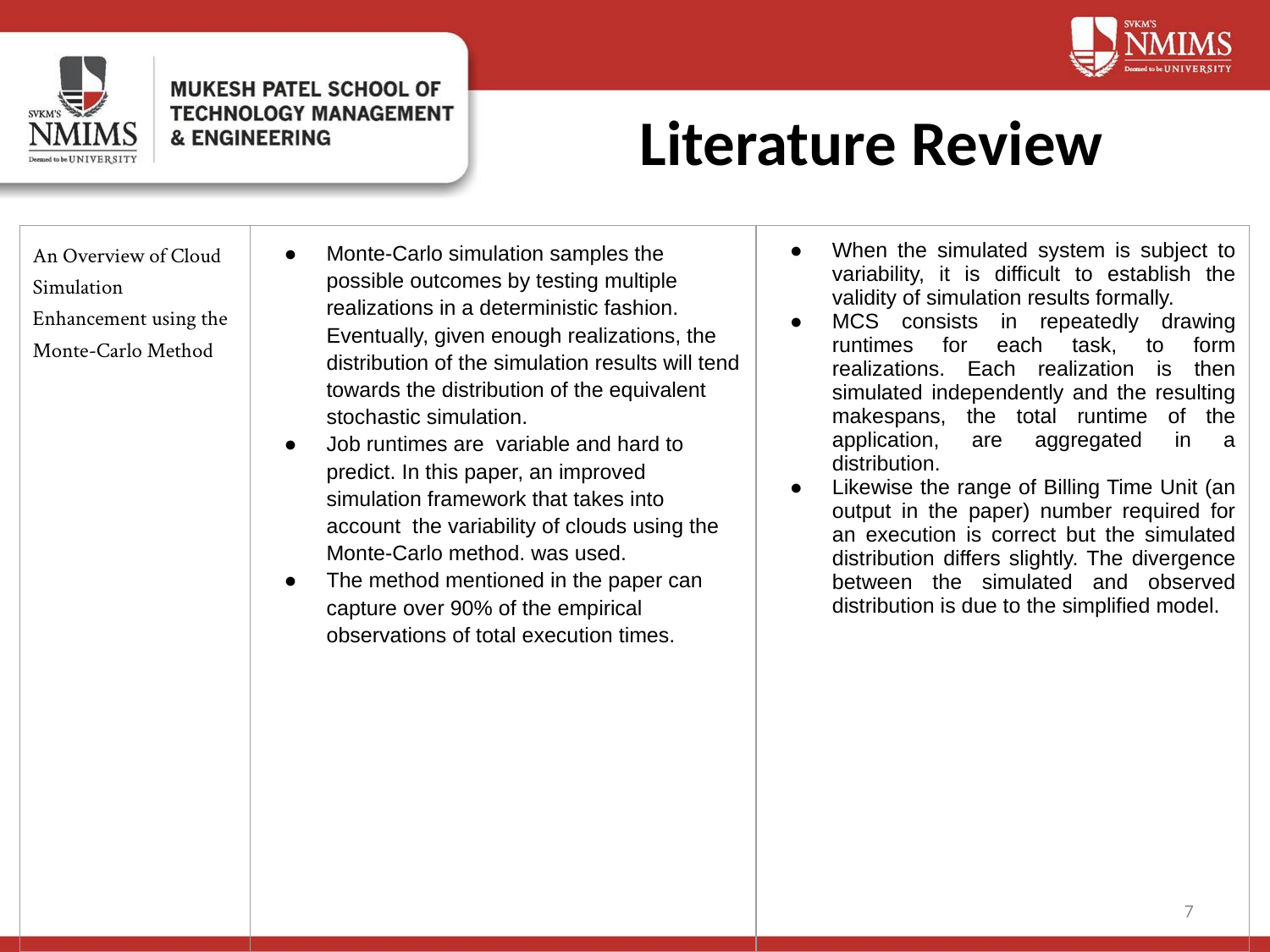

# Literature Review
| An Overview of Cloud Simulation Enhancement using the Monte-Carlo Method | Monte-Carlo simulation samples the possible outcomes by testing multiple realizations in a deterministic fashion. Eventually, given enough realizations, the distribution of the simulation results will tend towards the distribution of the equivalent stochastic simulation. Job runtimes are variable and hard to predict. In this paper, an improved simulation framework that takes into account the variability of clouds using the Monte-Carlo method. was used. The method mentioned in the paper can capture over 90% of the empirical observations of total execution times. | When the simulated system is subject to variability, it is difficult to establish the validity of simulation results formally. MCS consists in repeatedly drawing runtimes for each task, to form realizations. Each realization is then simulated independently and the resulting makespans, the total runtime of the application, are aggregated in a distribution. Likewise the range of Billing Time Unit (an output in the paper) number required for an execution is correct but the simulated distribution differs slightly. The divergence between the simulated and observed distribution is due to the simplified model. |
| --- | --- | --- |
7